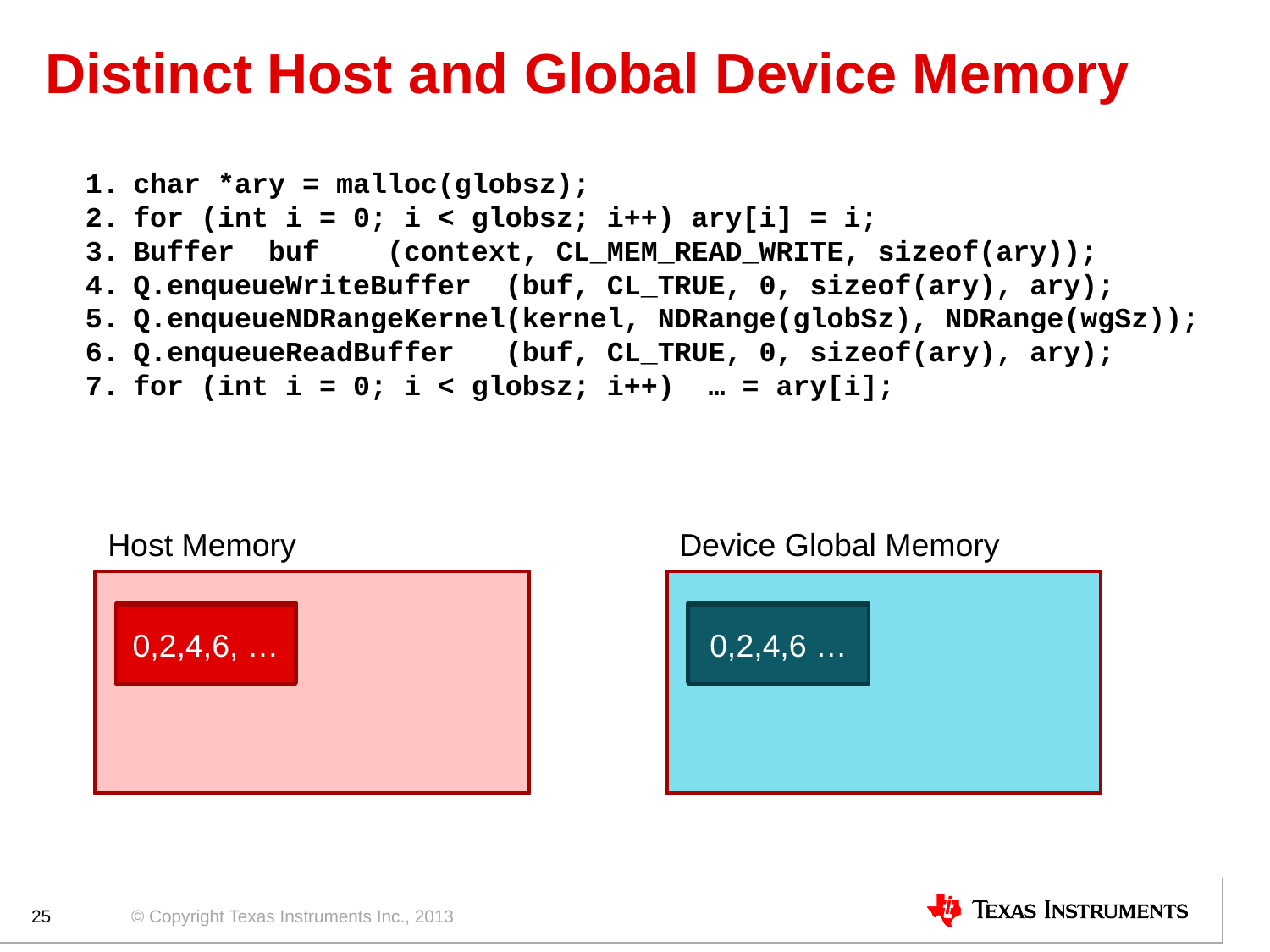

# Distinct Host and Global Device Memory
char *ary = malloc(globsz);
for (int i = 0; i < globsz; i++) ary[i] = i;
Buffer  buf    (context, CL_MEM_READ_WRITE, sizeof(ary));
Q.enqueueWriteBuffer  (buf, CL_TRUE, 0, sizeof(ary), ary);
Q.enqueueNDRangeKernel(kernel, NDRange(globSz), NDRange(wgSz));
Q.enqueueReadBuffer   (buf, CL_TRUE, 0, sizeof(ary), ary);
for (int i = 0; i < globsz; i++)  … = ary[i];

Host Memory
Device Global Memory

0,1,2,3, …

0,1,2,3 …
0,2,4,6, …
0,2,4,6 …
25